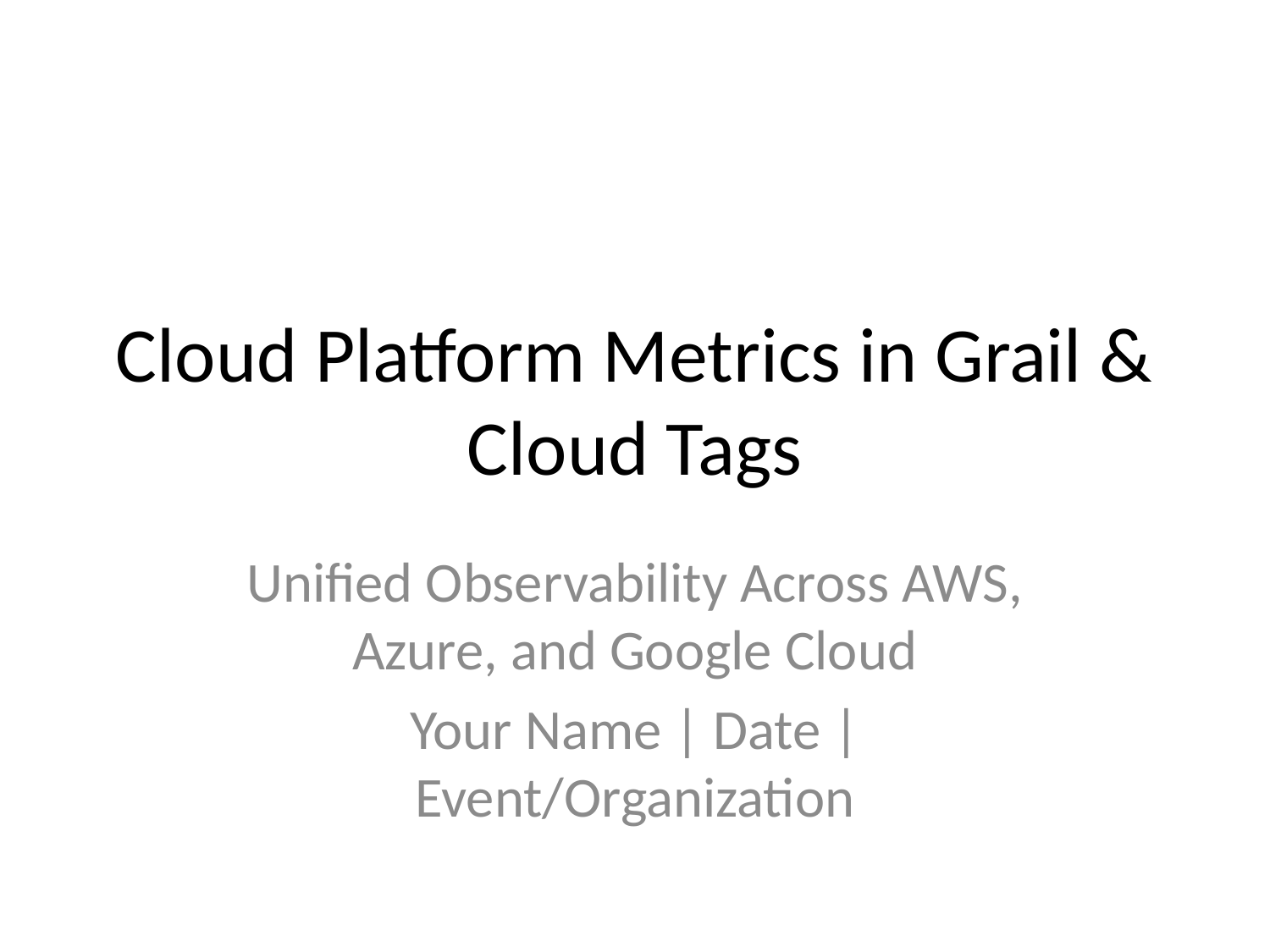

# Cloud Platform Metrics in Grail & Cloud Tags
Unified Observability Across AWS, Azure, and Google Cloud
Your Name | Date | Event/Organization